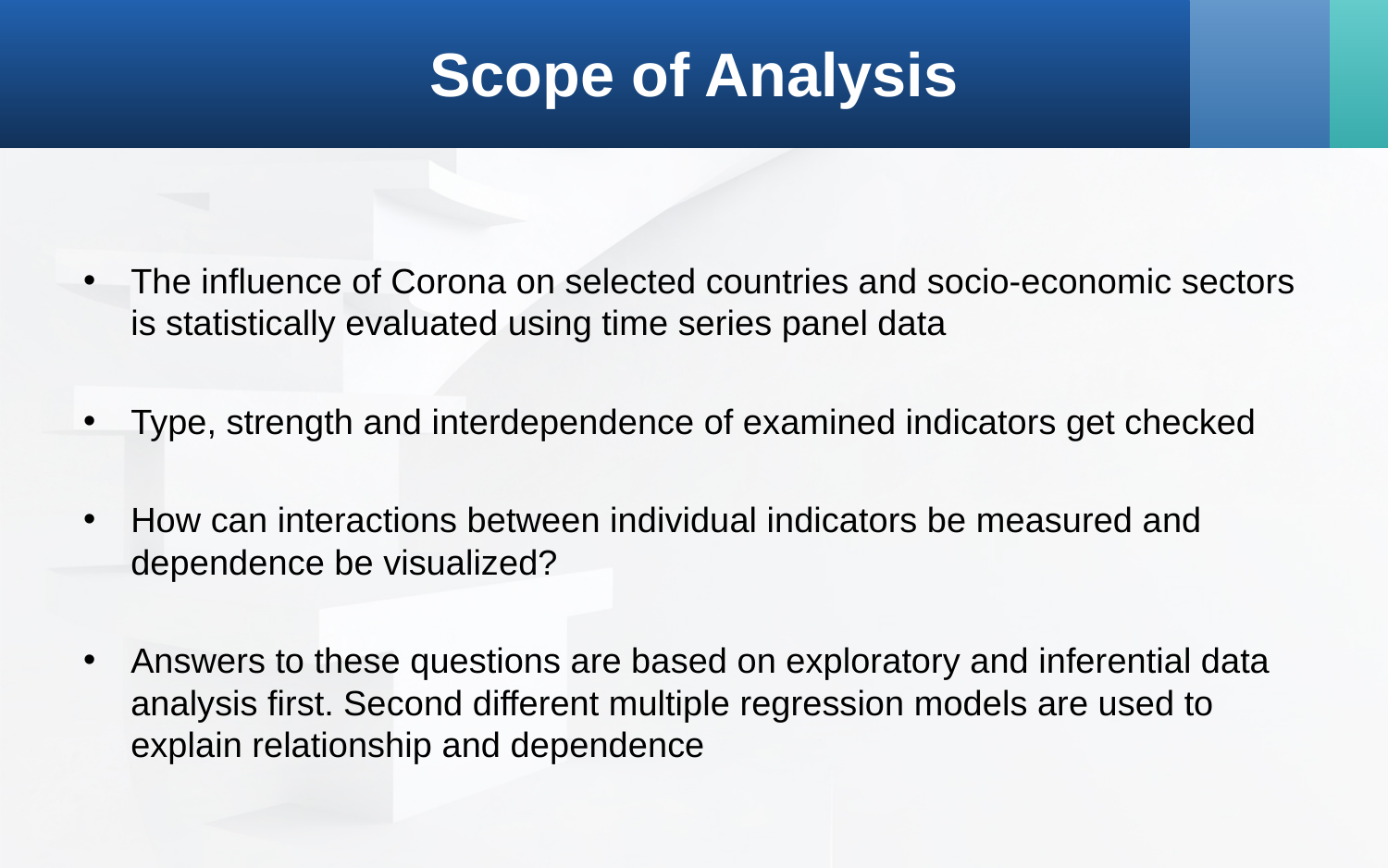

# Scope of Analysis

The influence of Corona on selected countries and socio-economic sectors is statistically evaluated using time series panel data

Type, strength and interdependence of examined indicators get checked

How can interactions between individual indicators be measured and dependence be visualized?

Answers to these questions are based on exploratory and inferential data analysis first. Second different multiple regression models are used to explain relationship and dependence